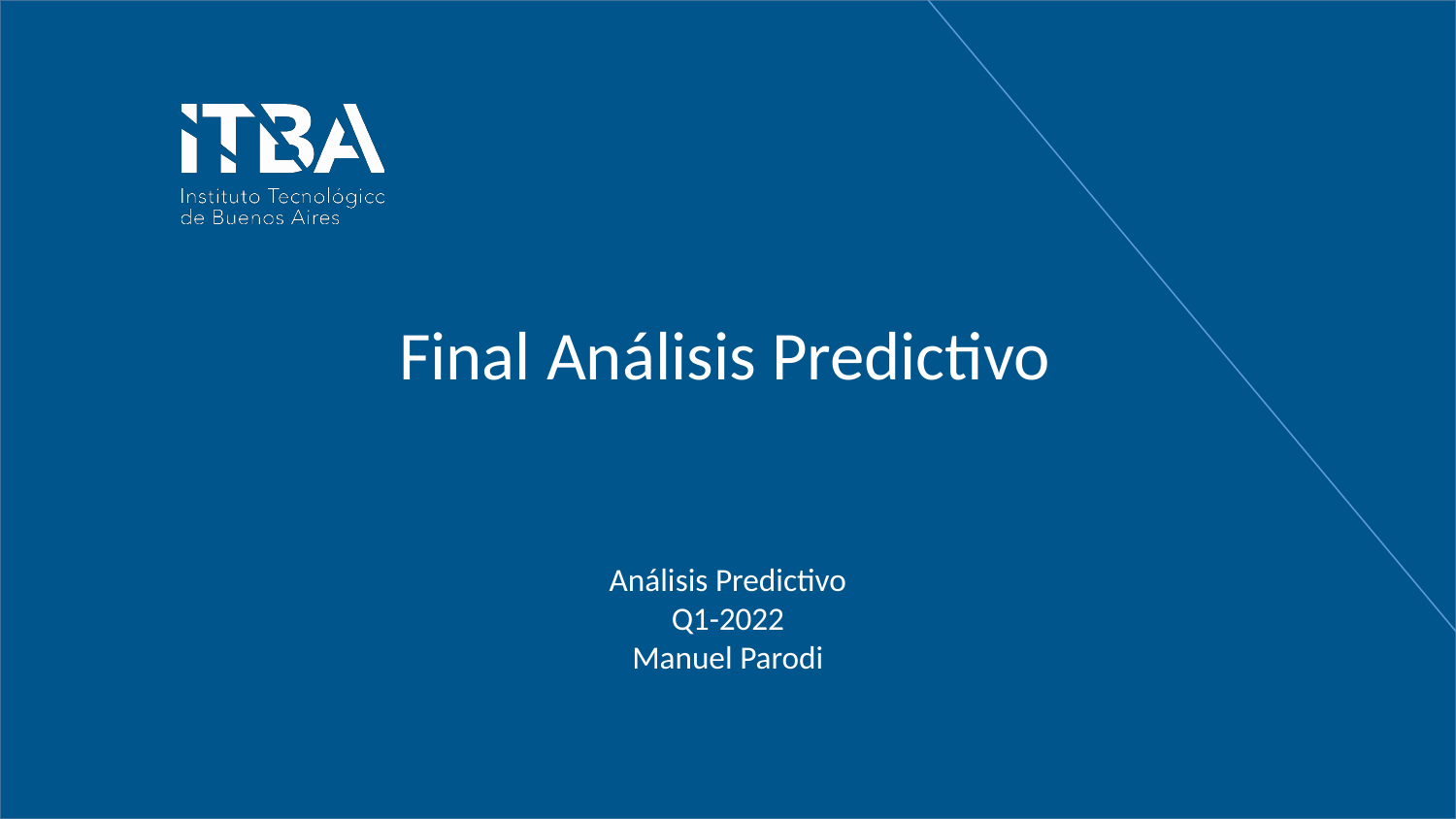

Final Análisis Predictivo
Análisis Predictivo
Q1-2022
Manuel Parodi